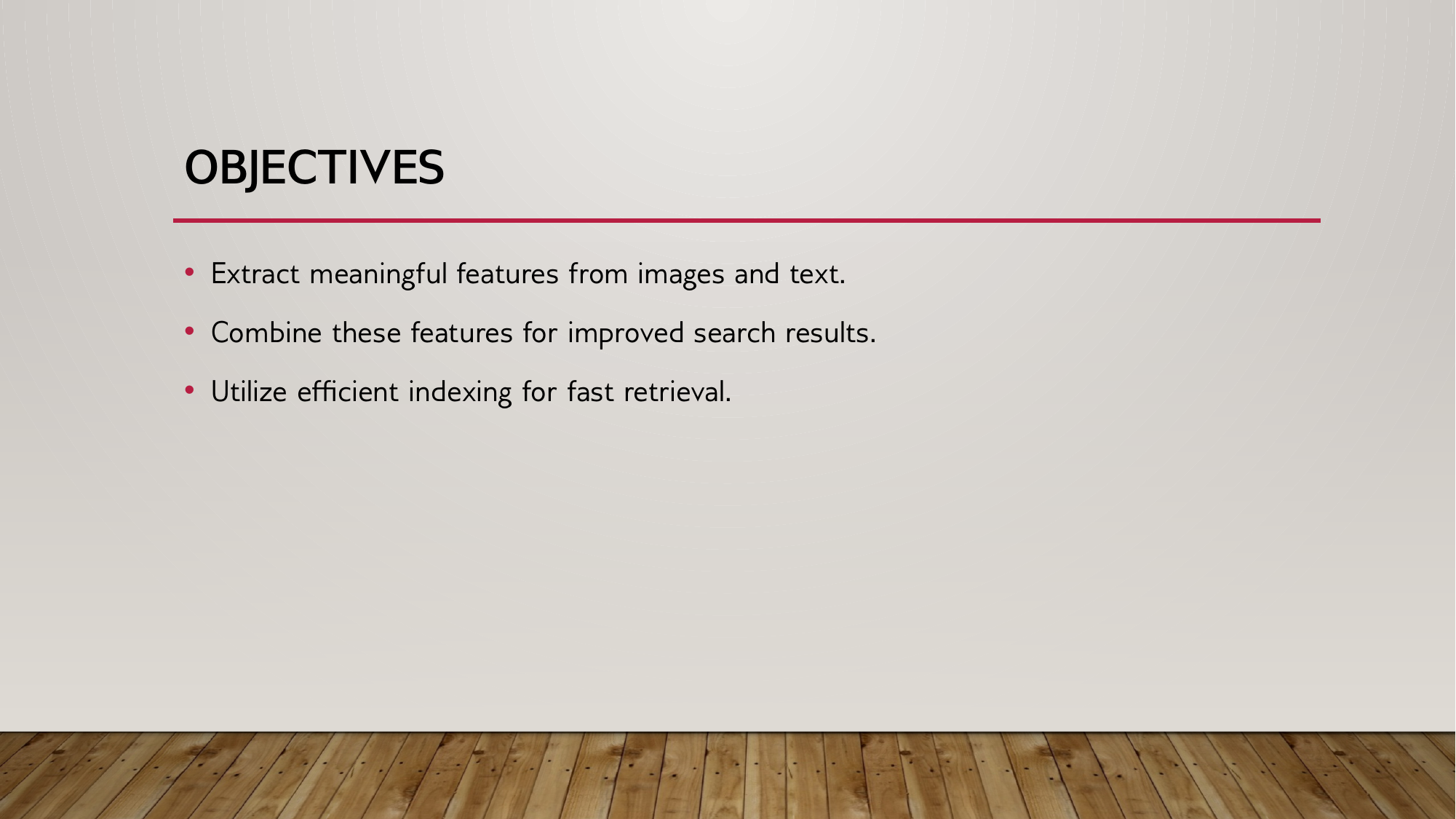

# objectives
Extract meaningful features from images and text.
Combine these features for improved search results.
Utilize efficient indexing for fast retrieval.